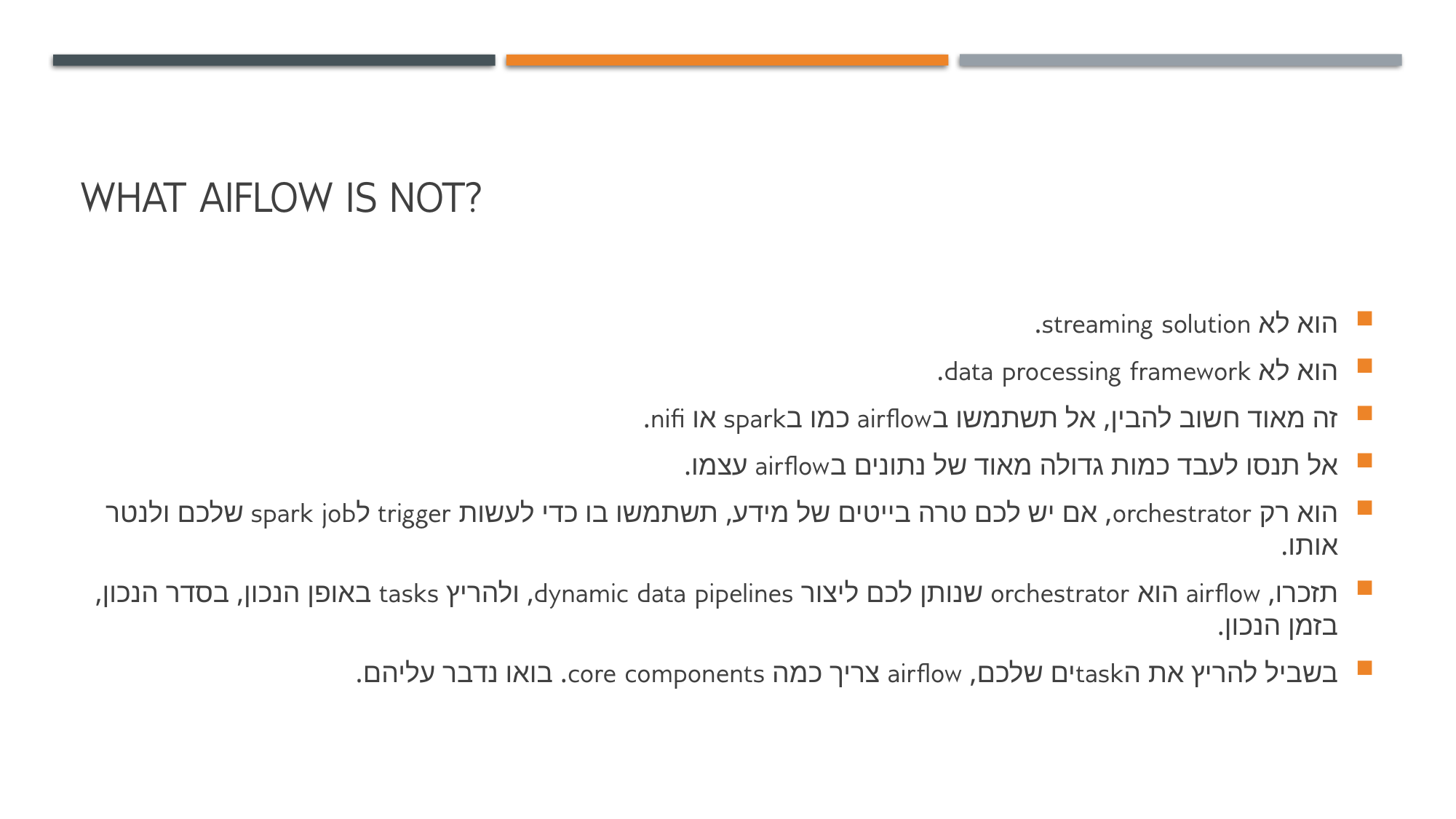

# What aiflow is not?
הוא לא streaming solution.
הוא לא data processing framework.
זה מאוד חשוב להבין, אל תשתמשו בairflow כמו בspark או nifi.
אל תנסו לעבד כמות גדולה מאוד של נתונים בairflow עצמו.
הוא רק orchestrator, אם יש לכם טרה בייטים של מידע, תשתמשו בו כדי לעשות trigger לspark job שלכם ולנטר אותו.
תזכרו, airflow הוא orchestrator שנותן לכם ליצור dynamic data pipelines, ולהריץ tasks באופן הנכון, בסדר הנכון, בזמן הנכון.
בשביל להריץ את הtaskים שלכם, airflow צריך כמה core components. בואו נדבר עליהם.